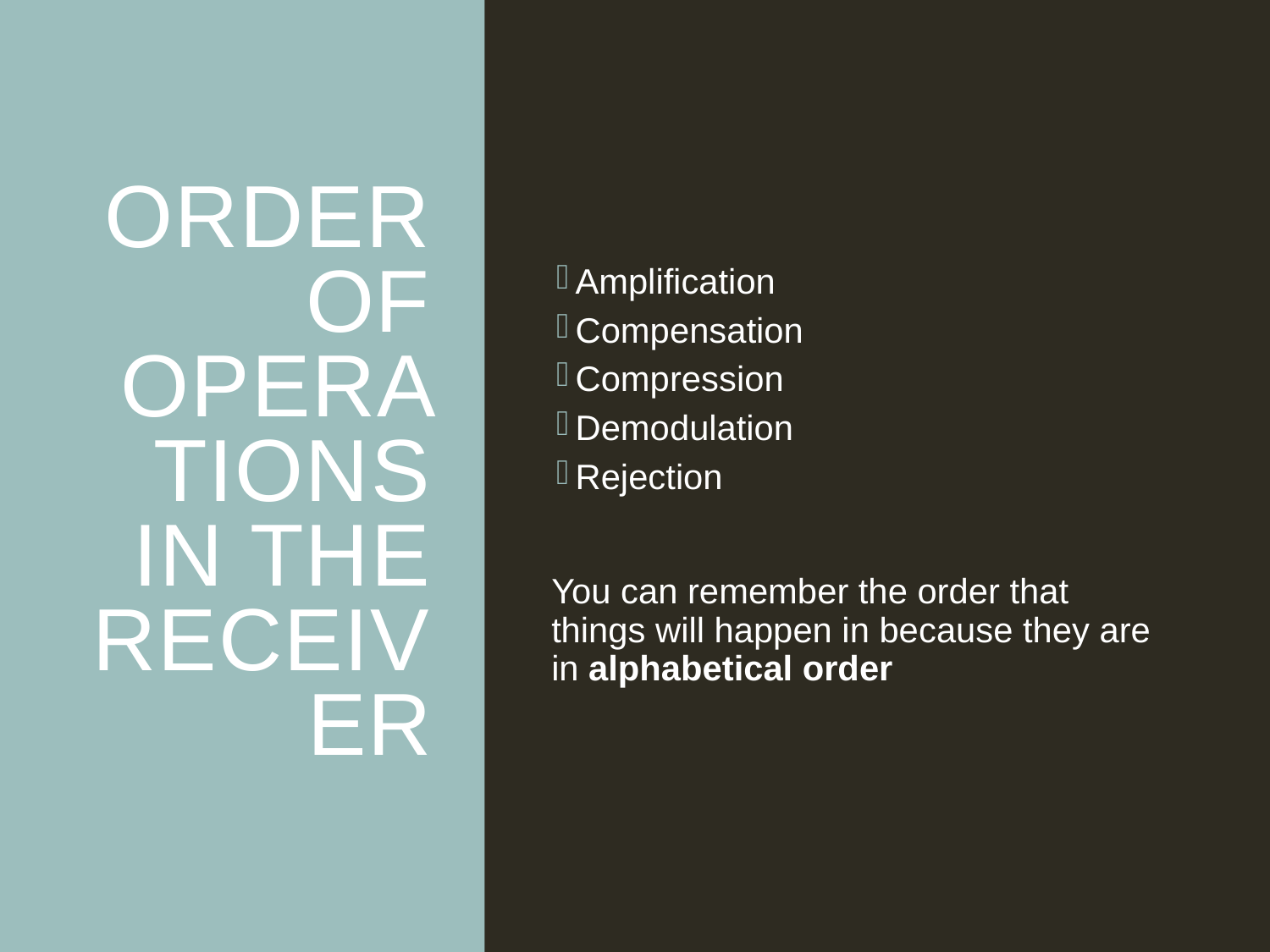

ORDER OF OPERATIONS IN THE RECEIVER
Amplification
Compensation
Compression
Demodulation
Rejection

You can remember the order that things will happen in because they are in alphabetical order